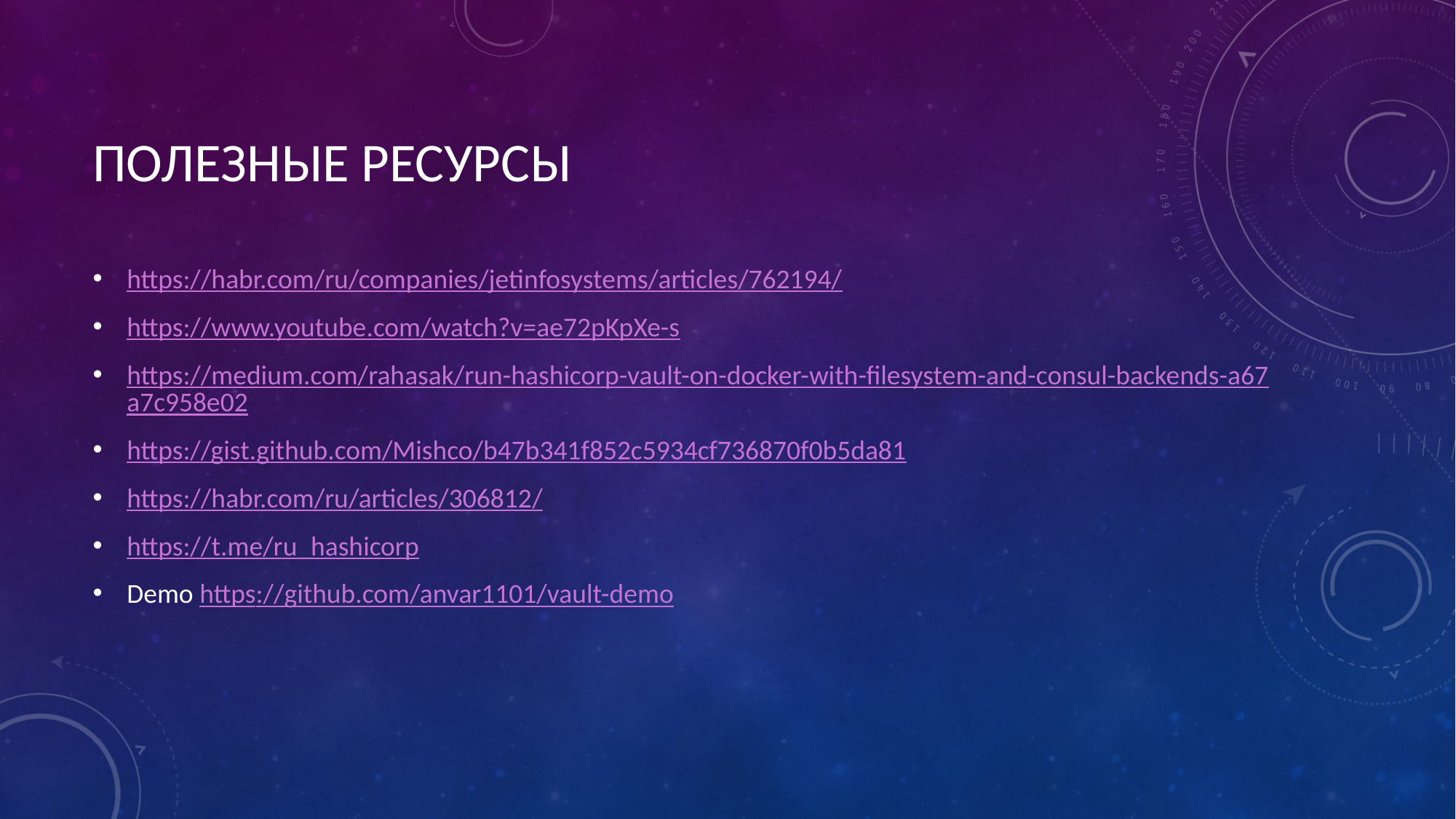

# Полезные ресурсы
https://habr.com/ru/companies/jetinfosystems/articles/762194/
https://www.youtube.com/watch?v=ae72pKpXe-s
https://medium.com/rahasak/run-hashicorp-vault-on-docker-with-filesystem-and-consul-backends-a67a7c958e02
https://gist.github.com/Mishco/b47b341f852c5934cf736870f0b5da81
https://habr.com/ru/articles/306812/
https://t.me/ru_hashicorp
Demo https://github.com/anvar1101/vault-demo